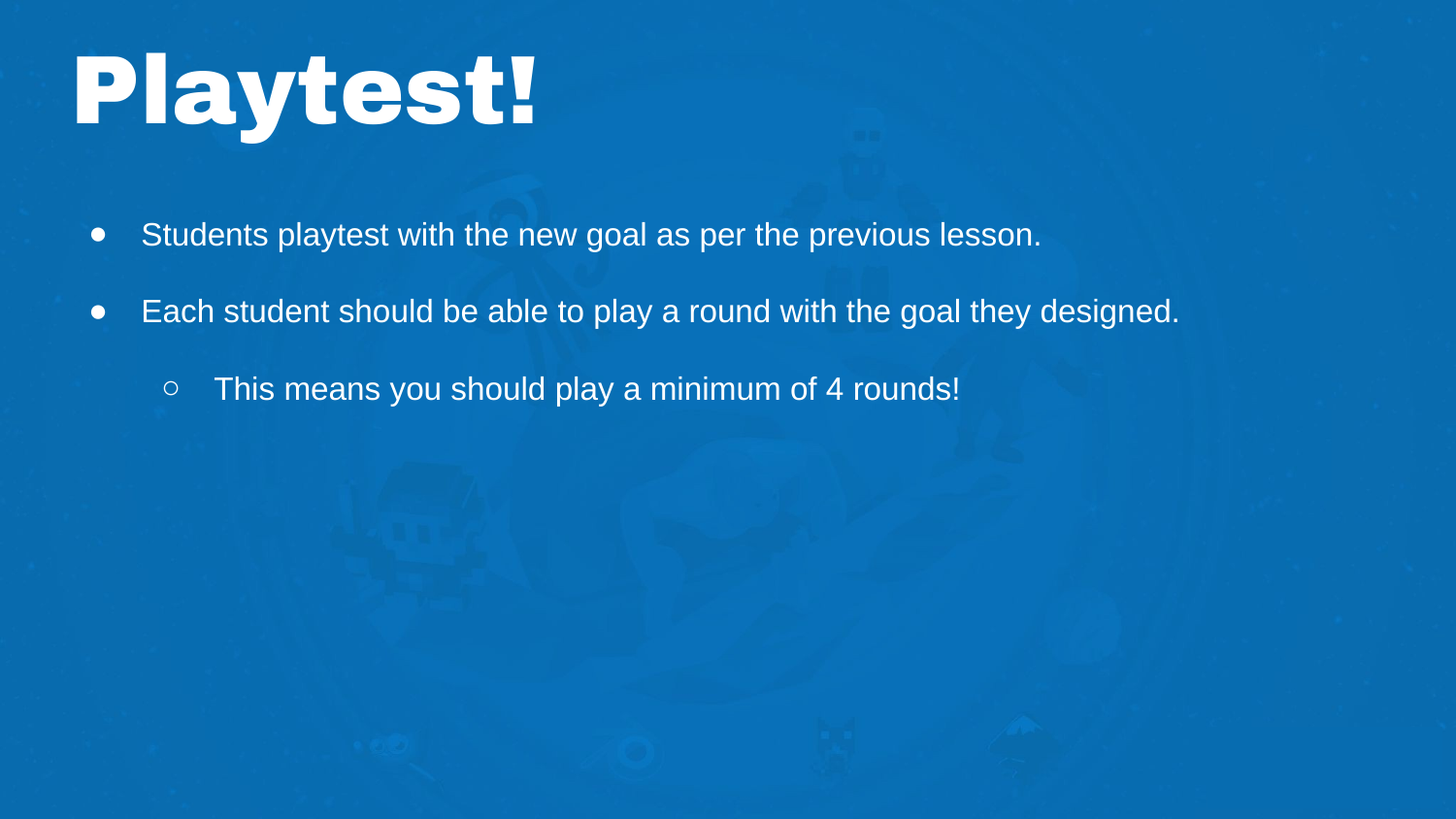

# Playtest!
Students playtest with the new goal as per the previous lesson.

Each student should be able to play a round with the goal they designed.

This means you should play a minimum of 4 rounds!